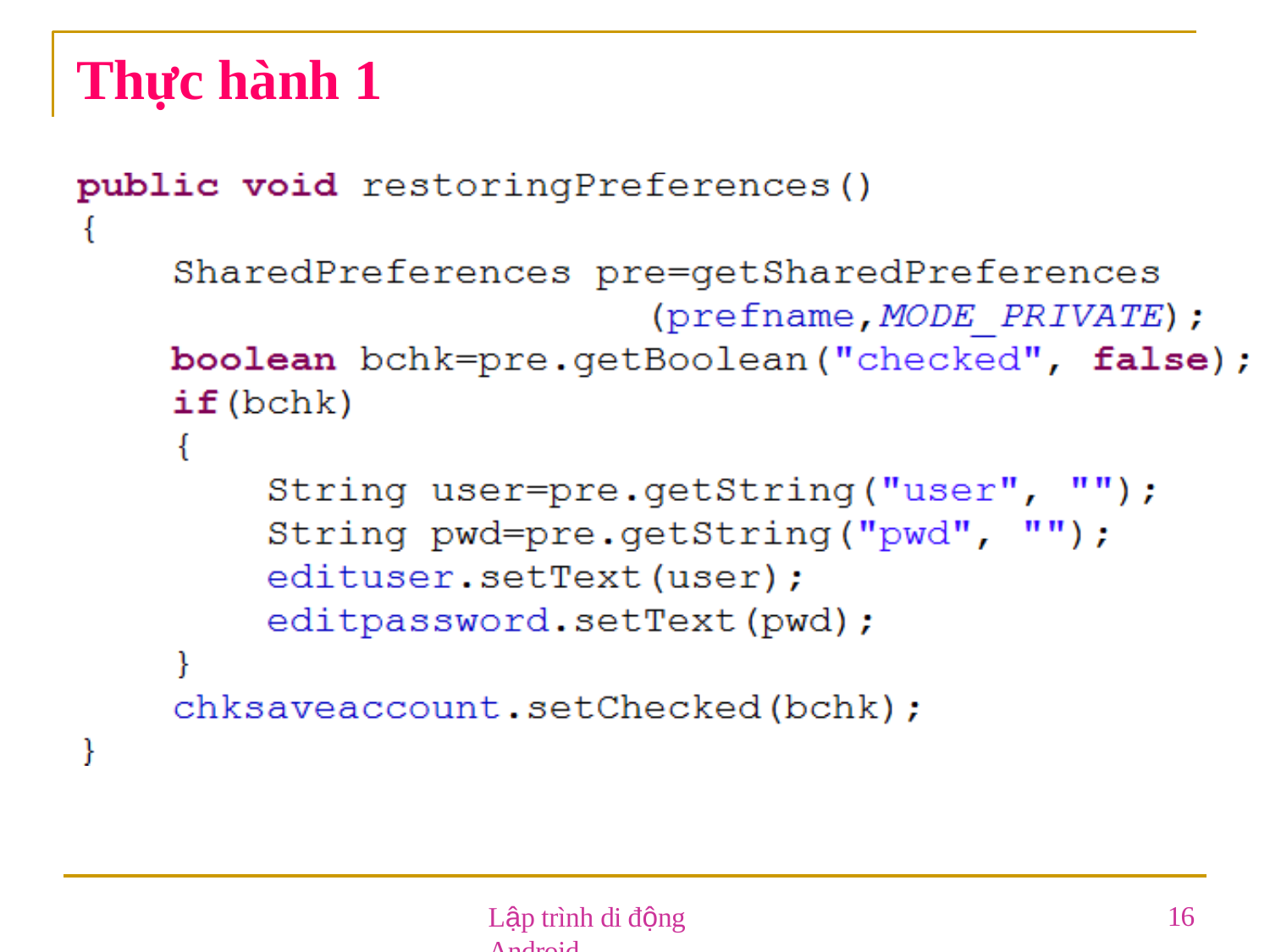

# Thực hành 1

Lập trình di động Android
16